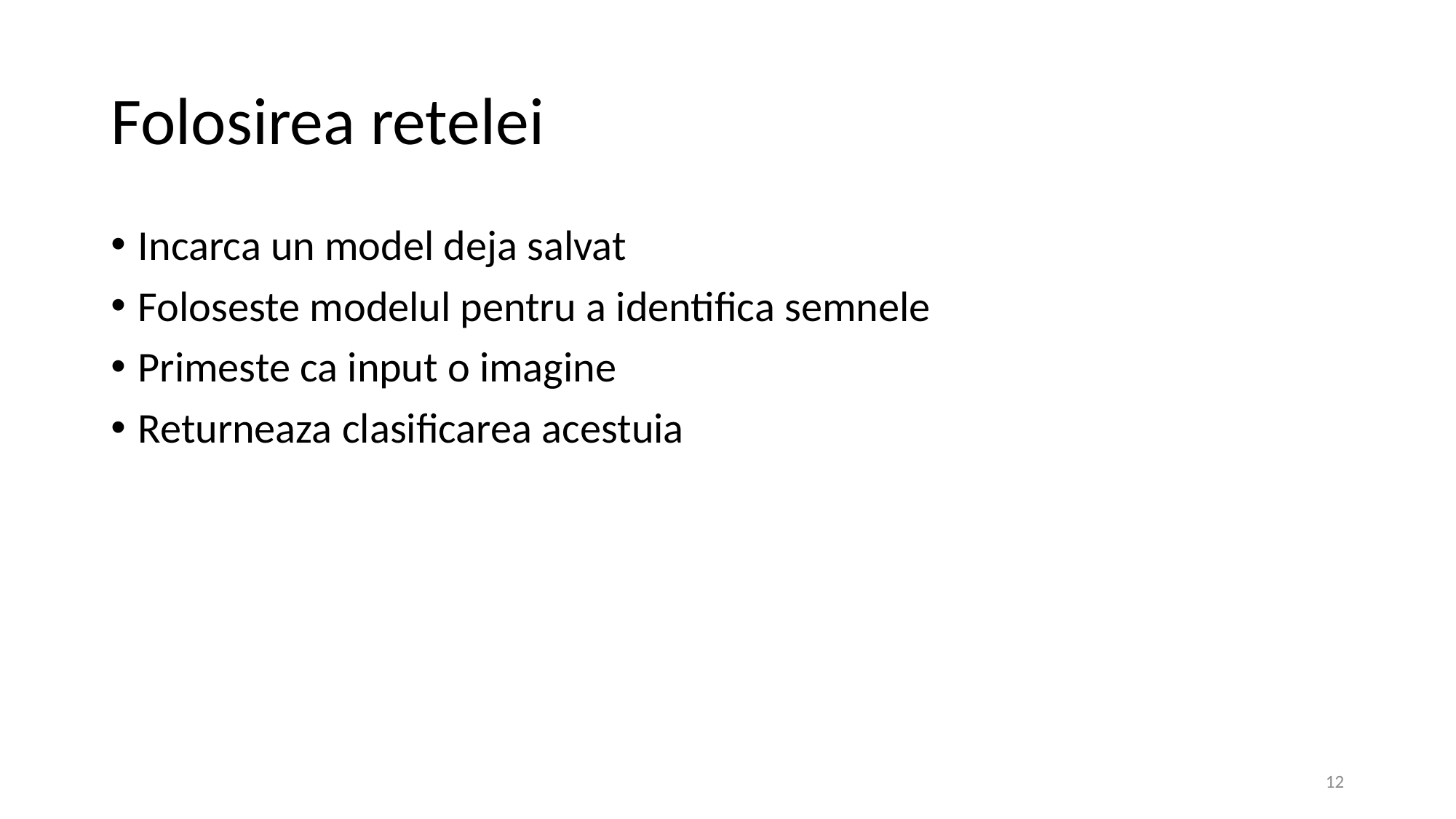

# Folosirea retelei
Incarca un model deja salvat
Foloseste modelul pentru a identifica semnele
Primeste ca input o imagine
Returneaza clasificarea acestuia

12